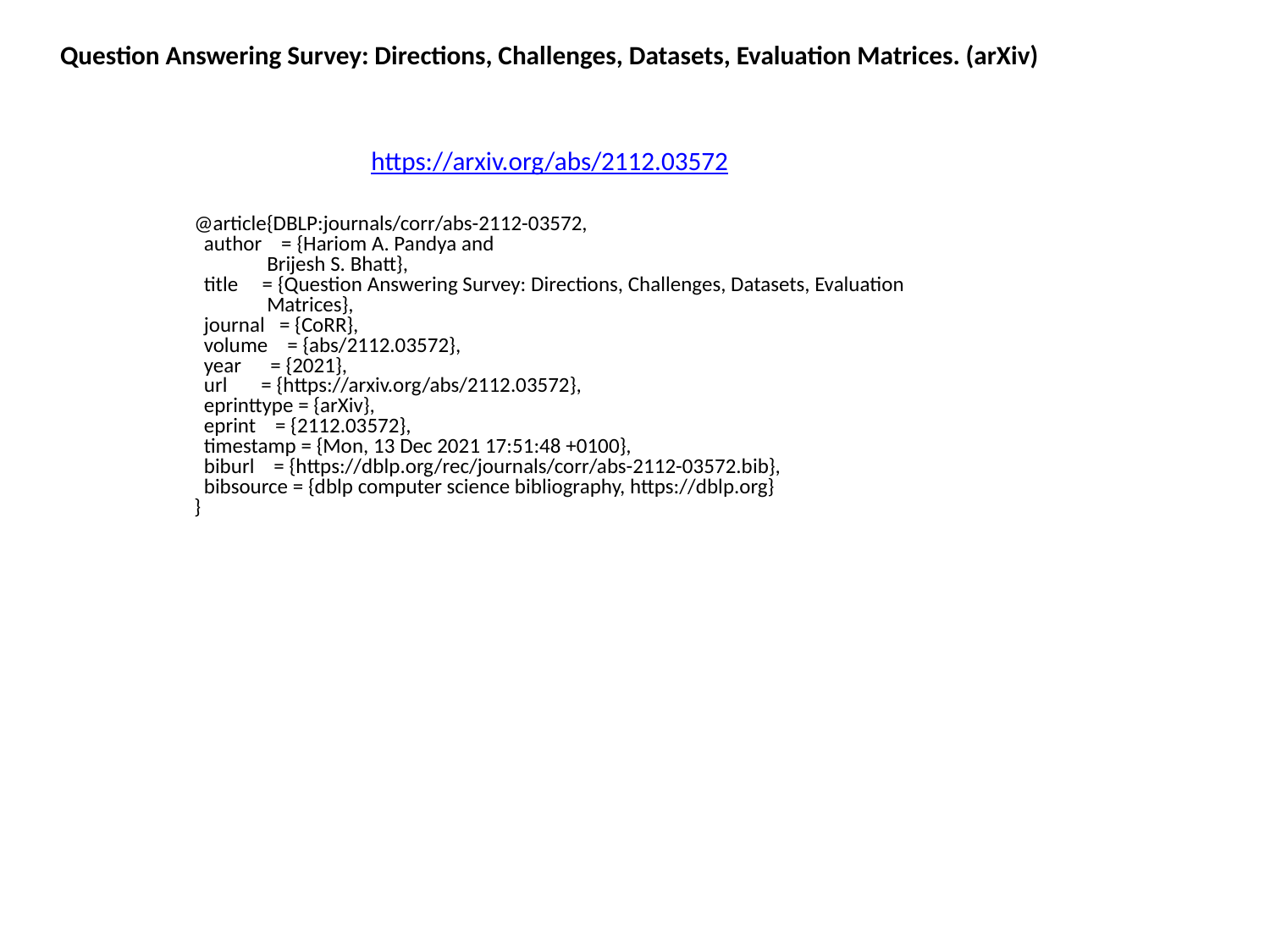

Question Answering Survey: Directions, Challenges, Datasets, Evaluation Matrices. (arXiv)

https://arxiv.org/abs/2112.03572

@article{DBLP:journals/corr/abs-2112-03572,
  author    = {Hariom A. Pandya and
               Brijesh S. Bhatt},
  title     = {Question Answering Survey: Directions, Challenges, Datasets, Evaluation
               Matrices},
  journal   = {CoRR},
  volume    = {abs/2112.03572},
  year      = {2021},
  url       = {https://arxiv.org/abs/2112.03572},
  eprinttype = {arXiv},
  eprint    = {2112.03572},
  timestamp = {Mon, 13 Dec 2021 17:51:48 +0100},
  biburl    = {https://dblp.org/rec/journals/corr/abs-2112-03572.bib},
  bibsource = {dblp computer science bibliography, https://dblp.org}
}